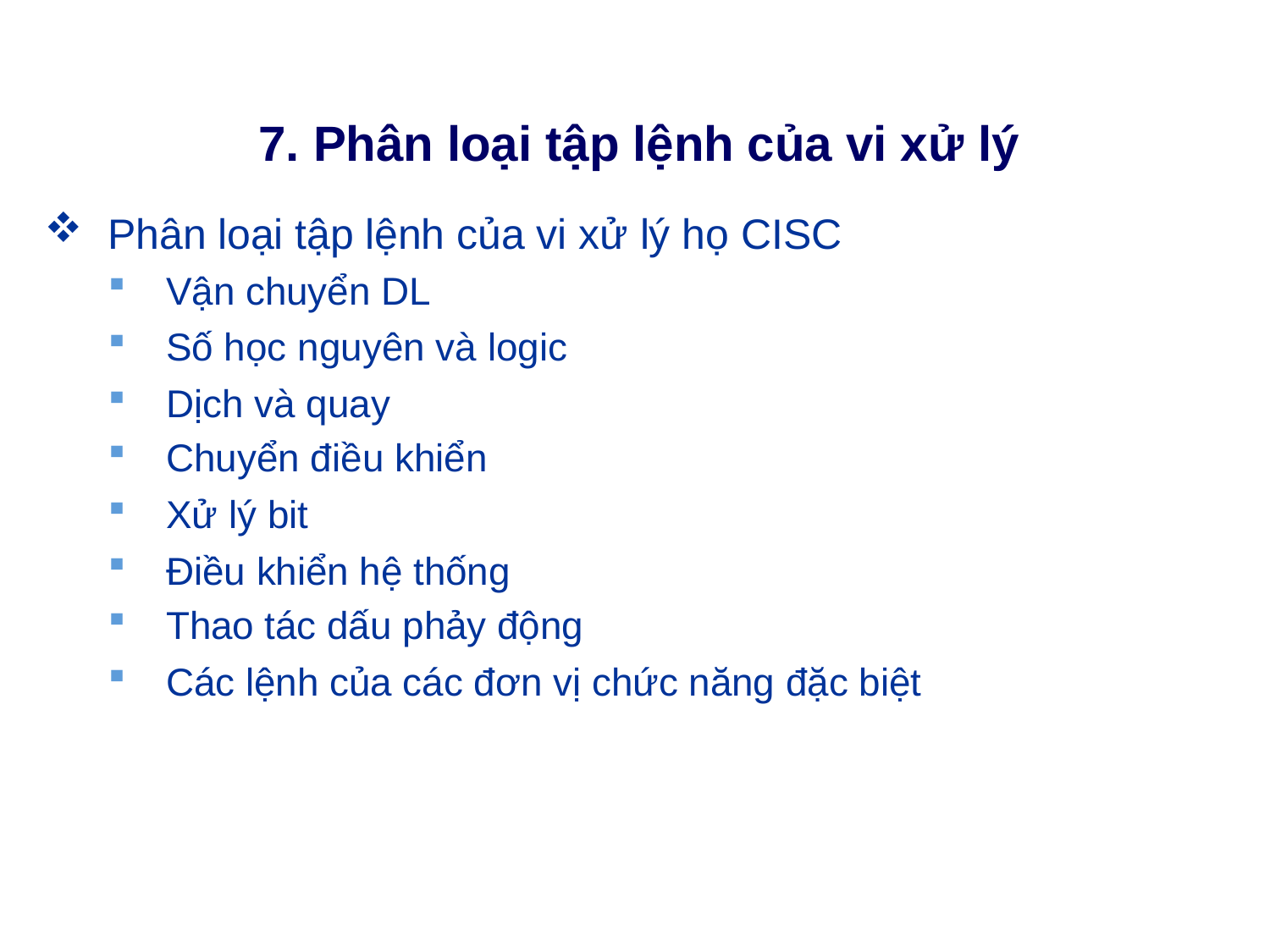

# 7. Phân loại tập lệnh của vi xử lý
Phân loại tập lệnh của vi xử lý họ CISC
Vận chuyển DL
Số học nguyên và logic
Dịch và quay
Chuyển điều khiển
Xử lý bit
Điều khiển hệ thống
Thao tác dấu phảy động
Các lệnh của các đơn vị chức năng đặc biệt